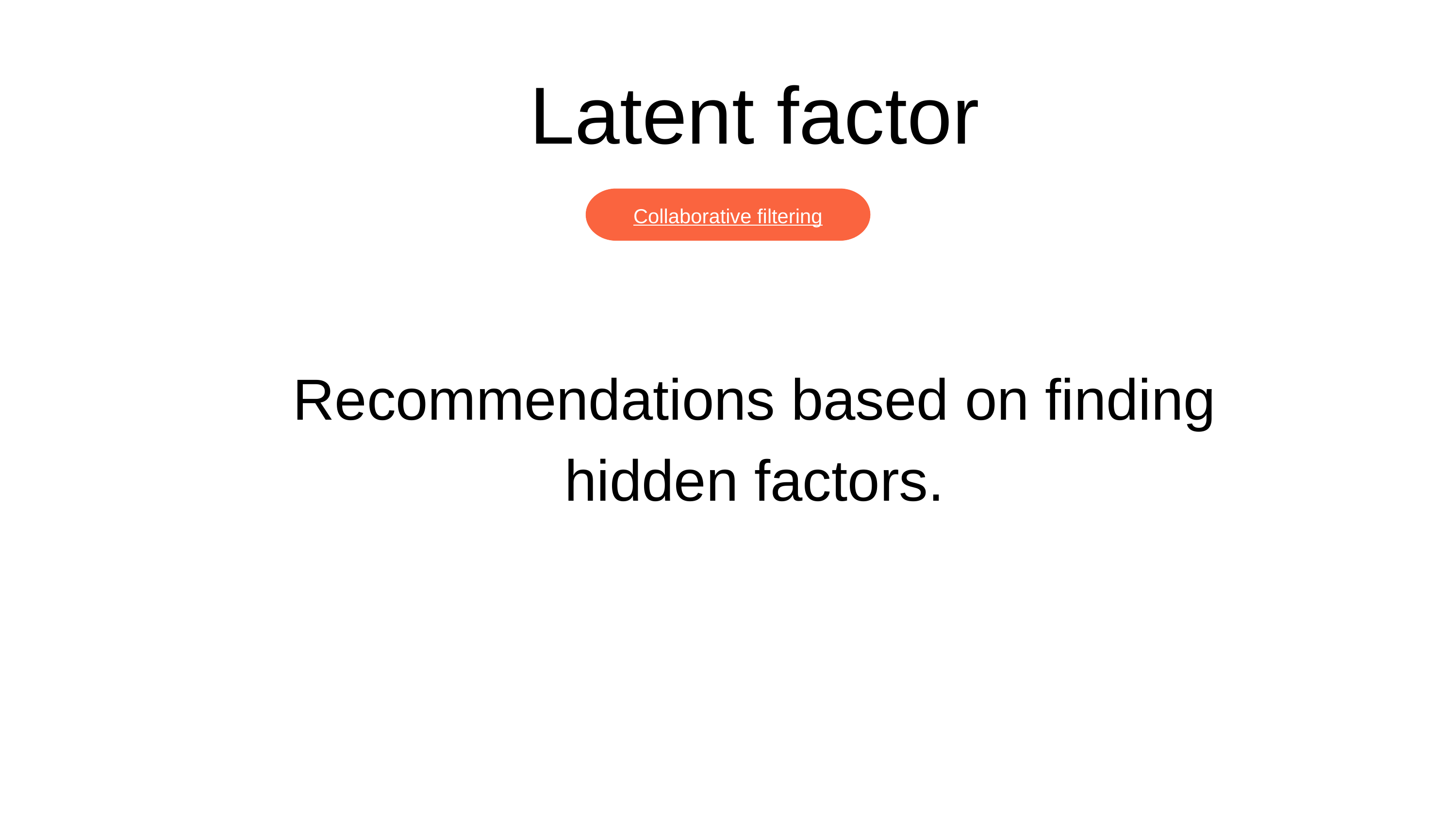

Latent factor

Collaborative filtering
Recommendations based on finding hidden factors.